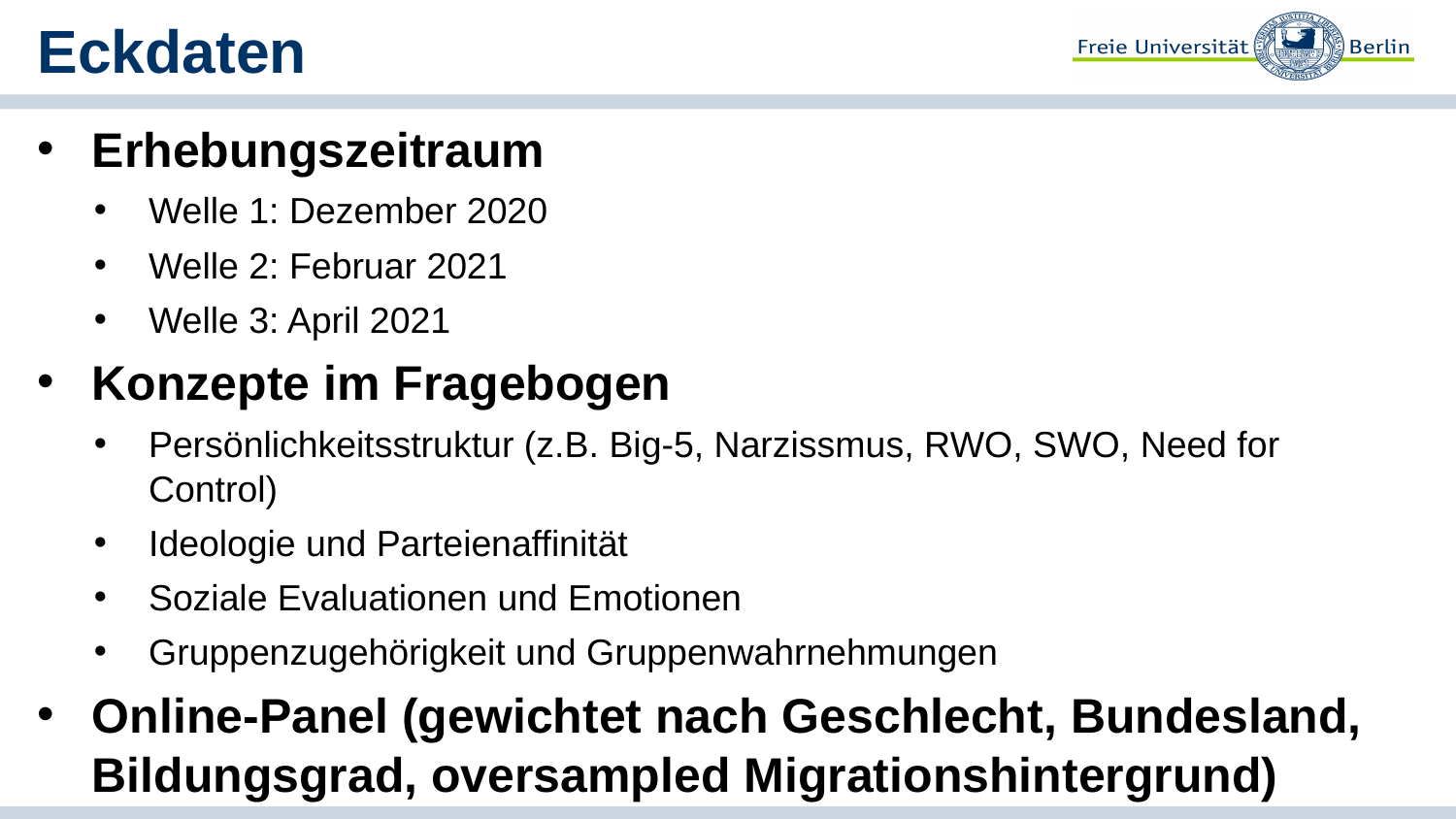

# Eckdaten
Erhebungszeitraum
Welle 1: Dezember 2020
Welle 2: Februar 2021
Welle 3: April 2021
Konzepte im Fragebogen
Persönlichkeitsstruktur (z.B. Big-5, Narzissmus, RWO, SWO, Need for Control)
Ideologie und Parteienaffinität
Soziale Evaluationen und Emotionen
Gruppenzugehörigkeit und Gruppenwahrnehmungen
Online-Panel (gewichtet nach Geschlecht, Bundesland, Bildungsgrad, oversampled Migrationshintergrund)